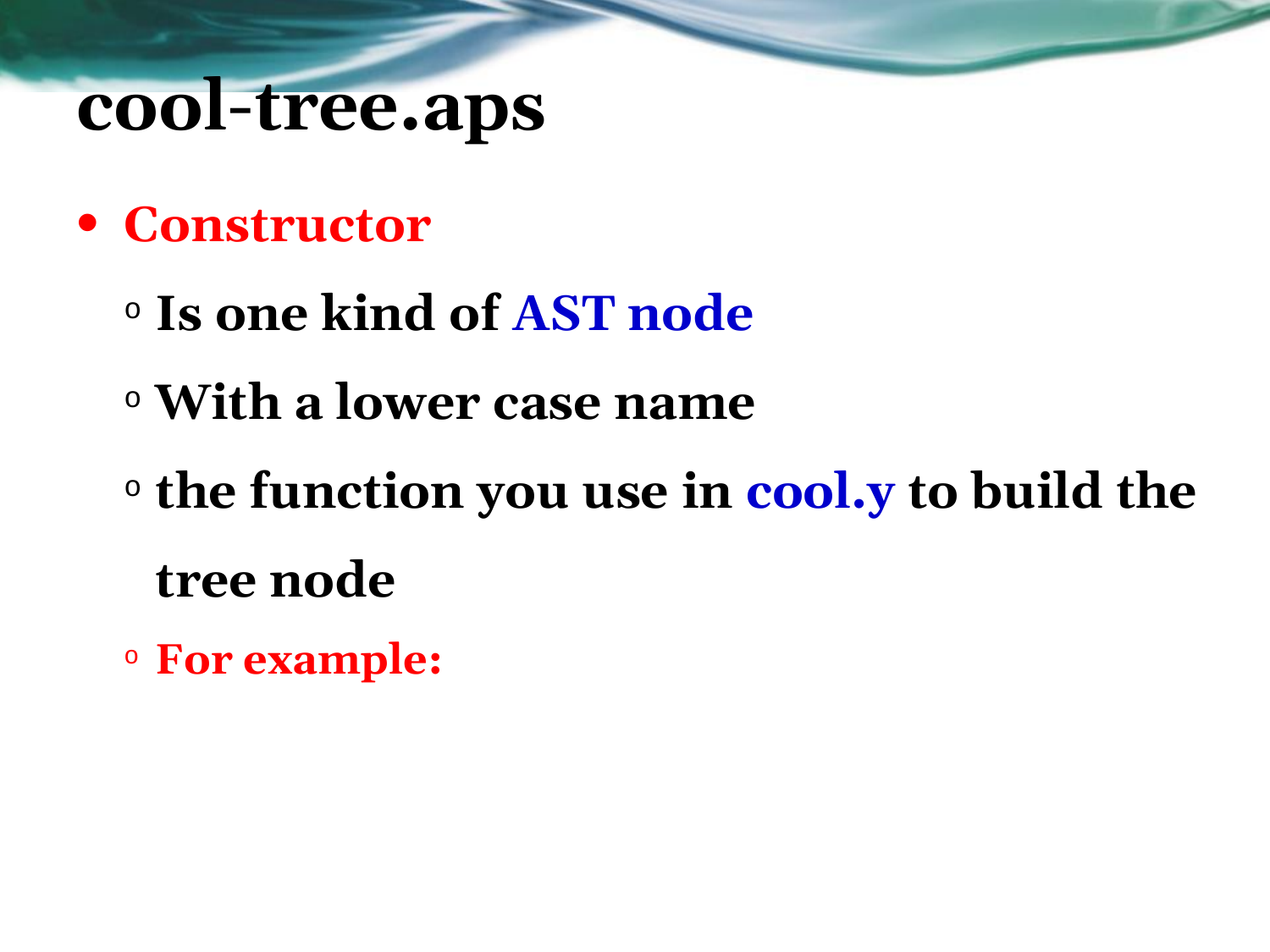

# cool-tree.aps
Constructor
Is one kind of AST node
With a lower case name
the function you use in cool.y to build the tree node
For example: